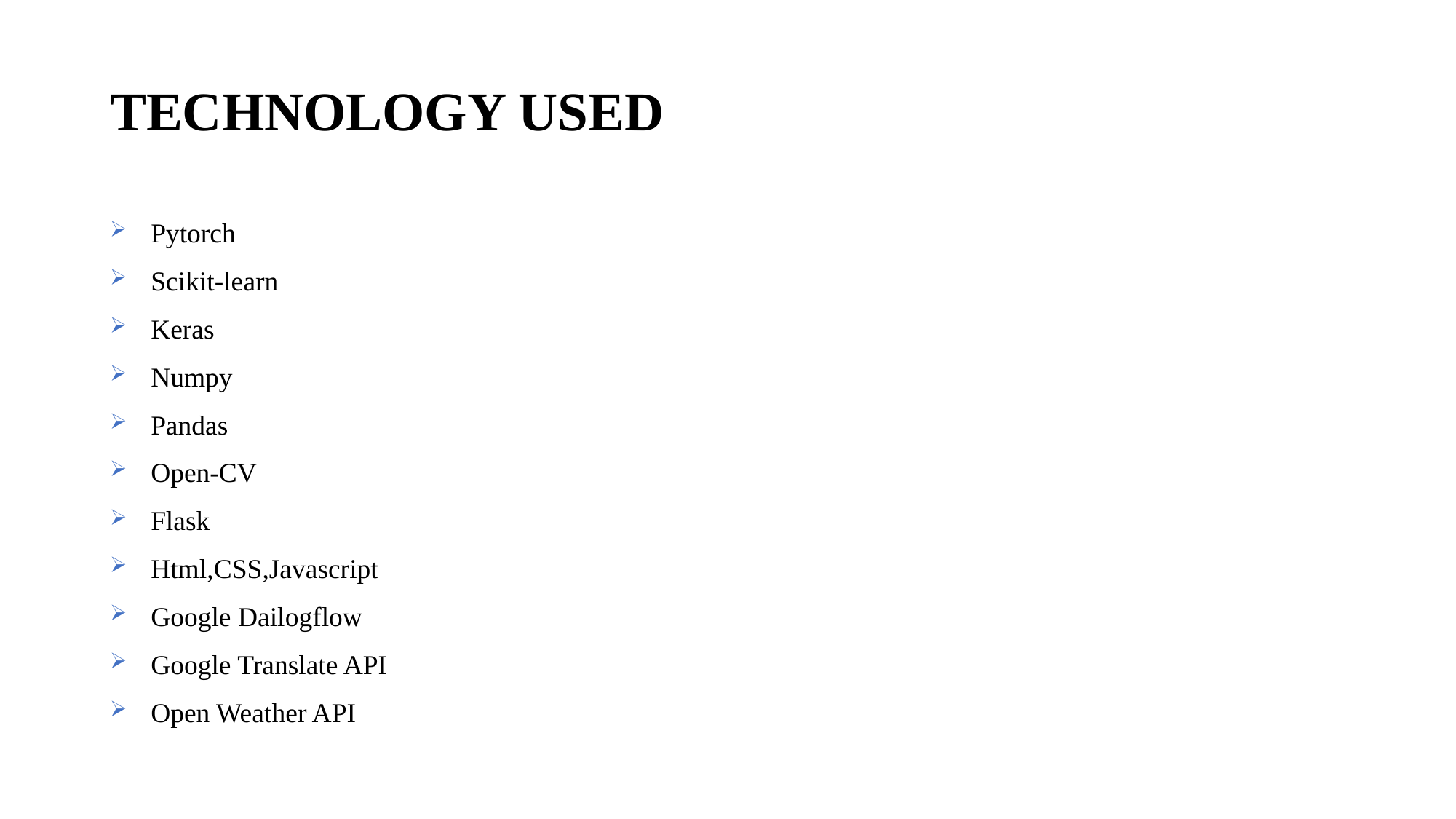

TECHNOLOGY USED

Pytorch
Scikit-learn
Keras
Numpy
Pandas
Open-CV
Flask
Html,CSS,Javascript
Google Dailogflow
Google Translate API
Open Weather API